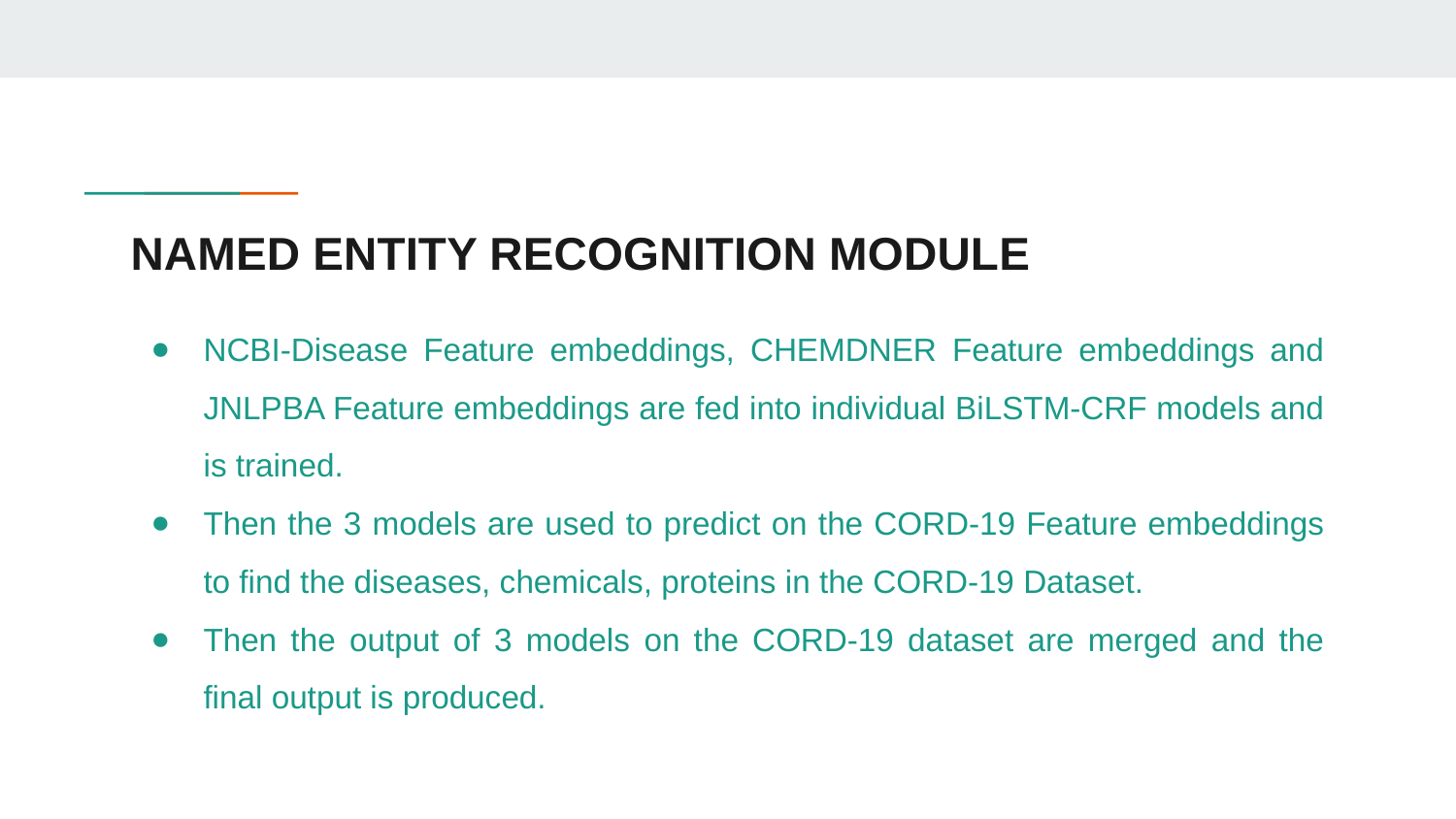

# NAMED ENTITY RECOGNITION MODULE
NCBI-Disease Feature embeddings, CHEMDNER Feature embeddings and JNLPBA Feature embeddings are fed into individual BiLSTM-CRF models and is trained.
Then the 3 models are used to predict on the CORD-19 Feature embeddings to find the diseases, chemicals, proteins in the CORD-19 Dataset.
Then the output of 3 models on the CORD-19 dataset are merged and the final output is produced.